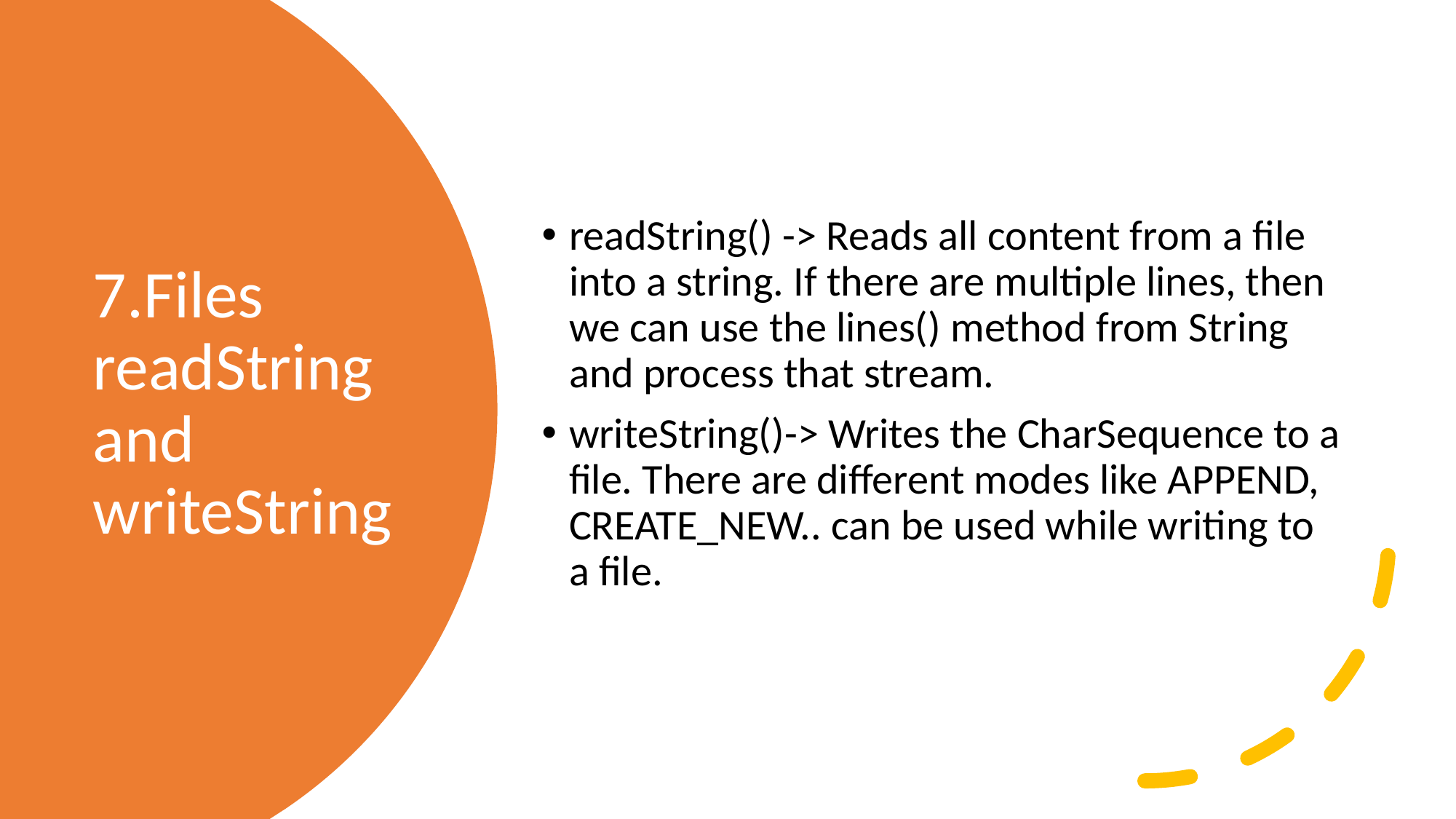

readString() -> Reads all content from a file into a string. If there are multiple lines, then we can use the lines() method from String and process that stream.
writeString()-> Writes the CharSequence to a file. There are different modes like APPEND, CREATE_NEW.. can be used while writing to  a file.
# 7.Files readString and writeString